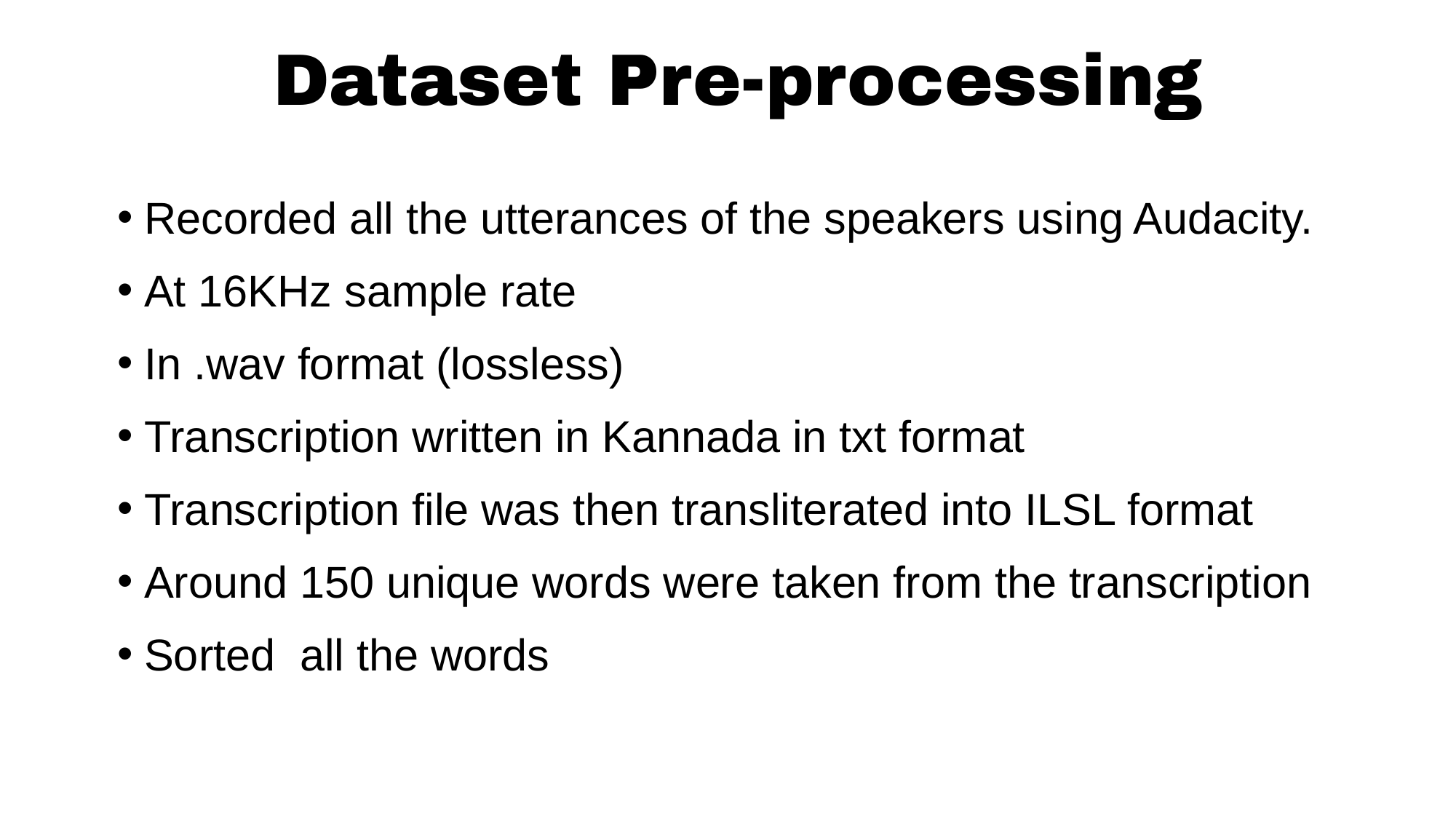

Dataset Pre-processing
Recorded all the utterances of the speakers using Audacity.
At 16KHz sample rate
In .wav format (lossless)
Transcription written in Kannada in txt format
Transcription file was then transliterated into ILSL format
Around 150 unique words were taken from the transcription
Sorted  all the words